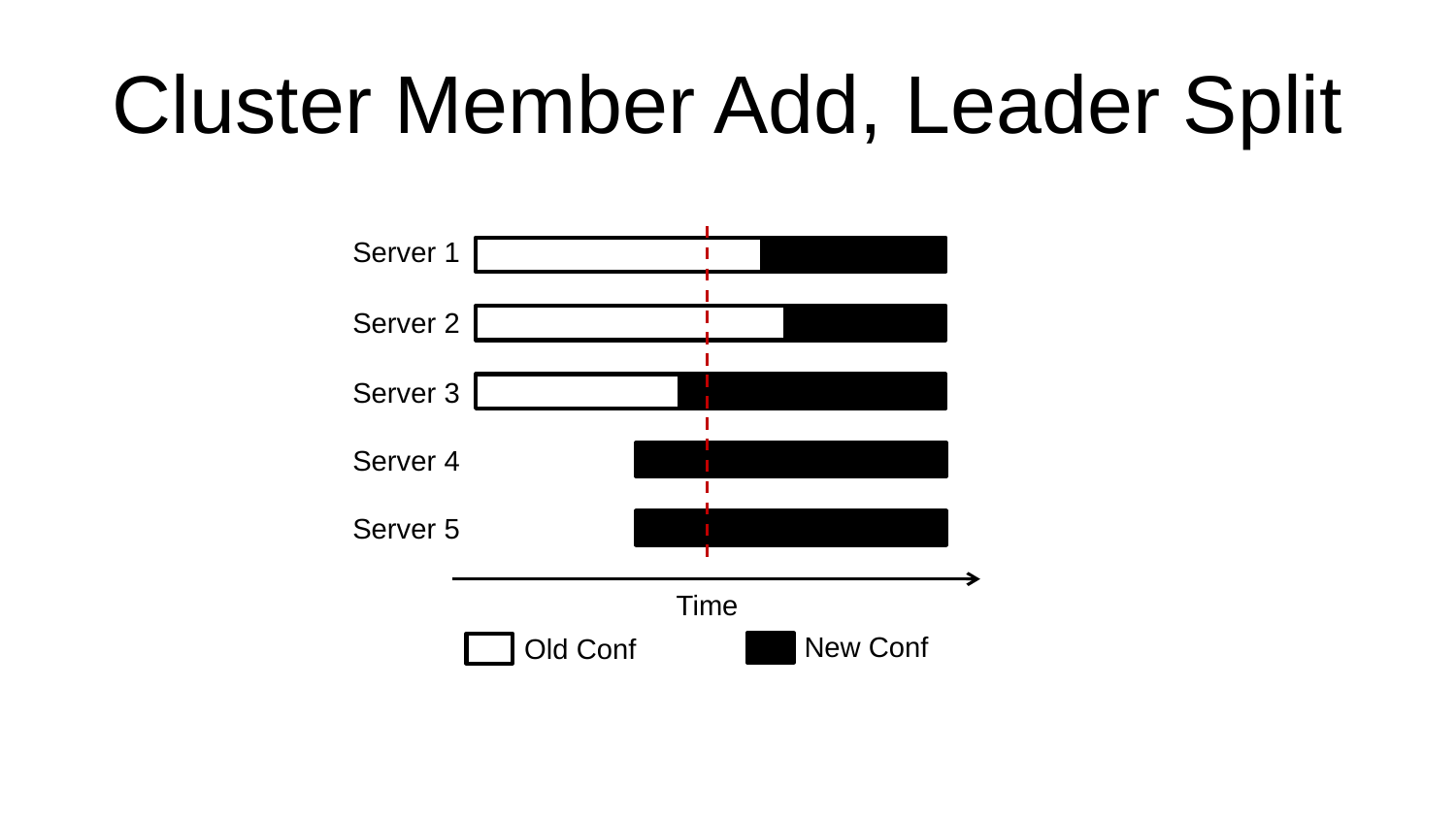

# Cluster Member Add, Leader Split
Server 1

Server 2

Server 3

Server 4

Server 5

Time
New Conf
Old Conf